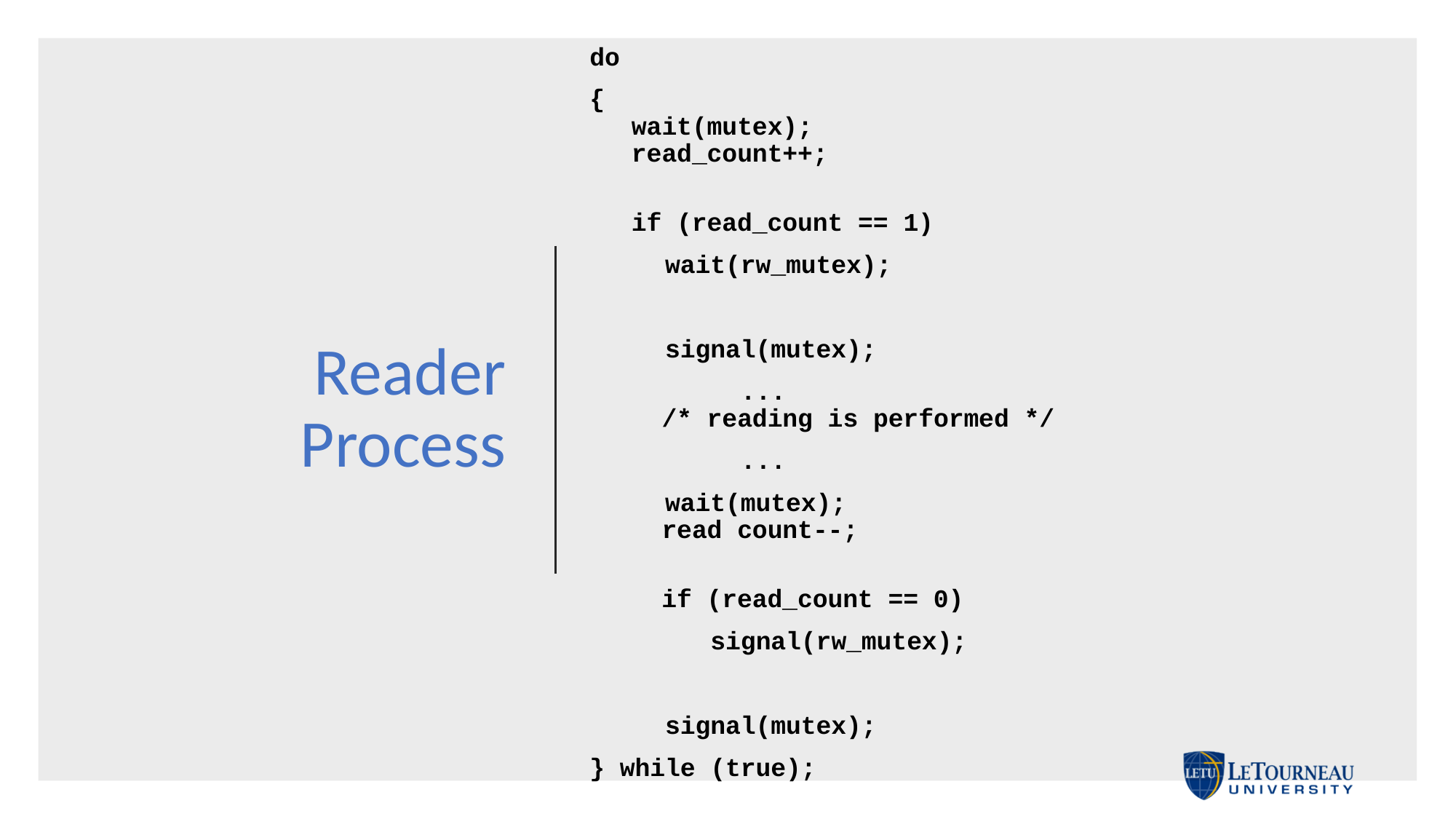

do
{
 wait(mutex);
 read_count++;
 if (read_count == 1)
     wait(rw_mutex);

     signal(mutex);
          ...
   /* reading is performed */
          ...
     wait(mutex);
   read count--;
   if (read_count == 0)
        signal(rw_mutex);

     signal(mutex);
} while (true);

# Reader Process